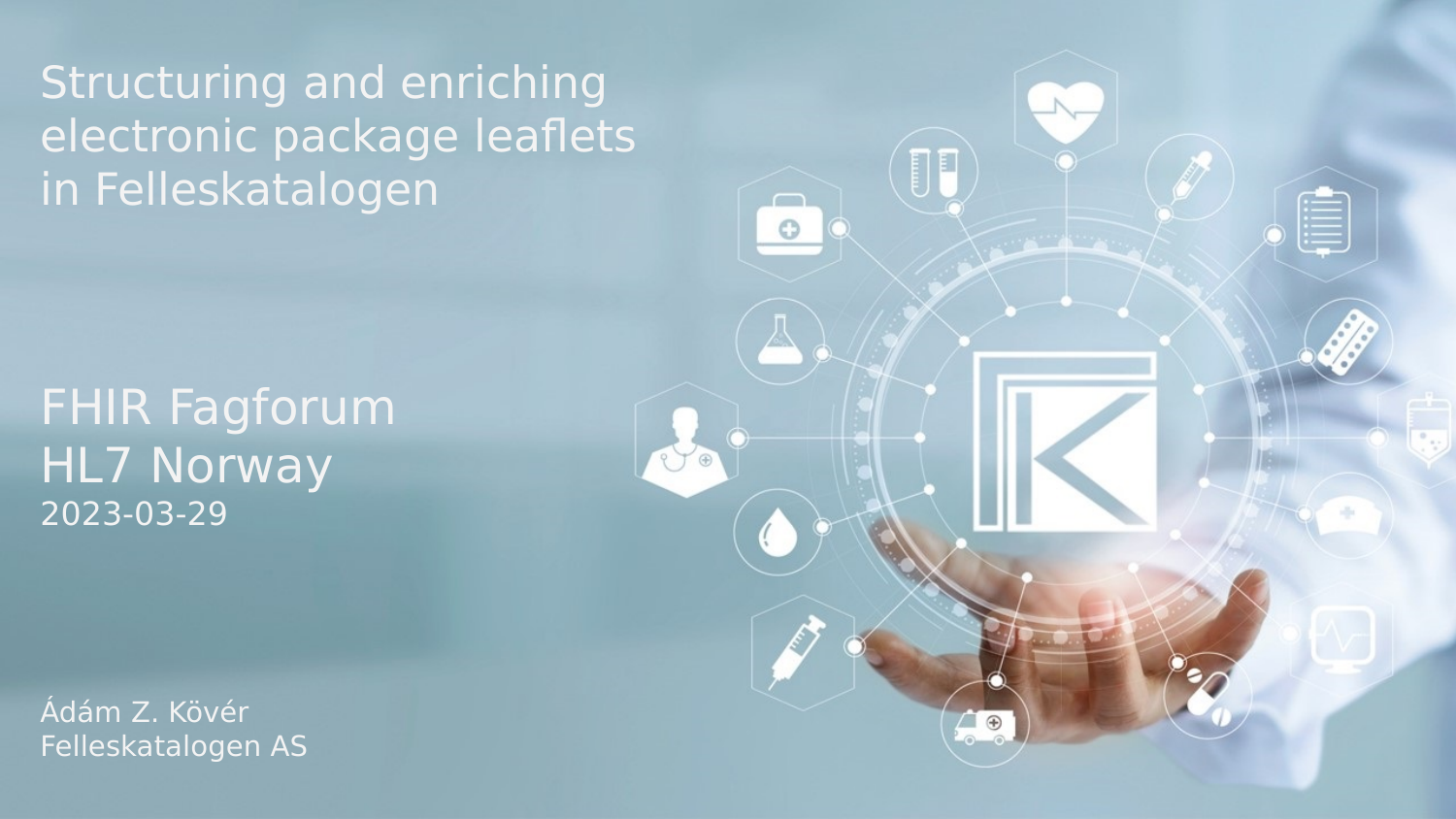

Structuring and enriching electronic package leaflets in Felleskatalogen
FHIR Fagforum
HL7 Norway
2023-03-29
Ádám Z. Kövér
Felleskatalogen AS